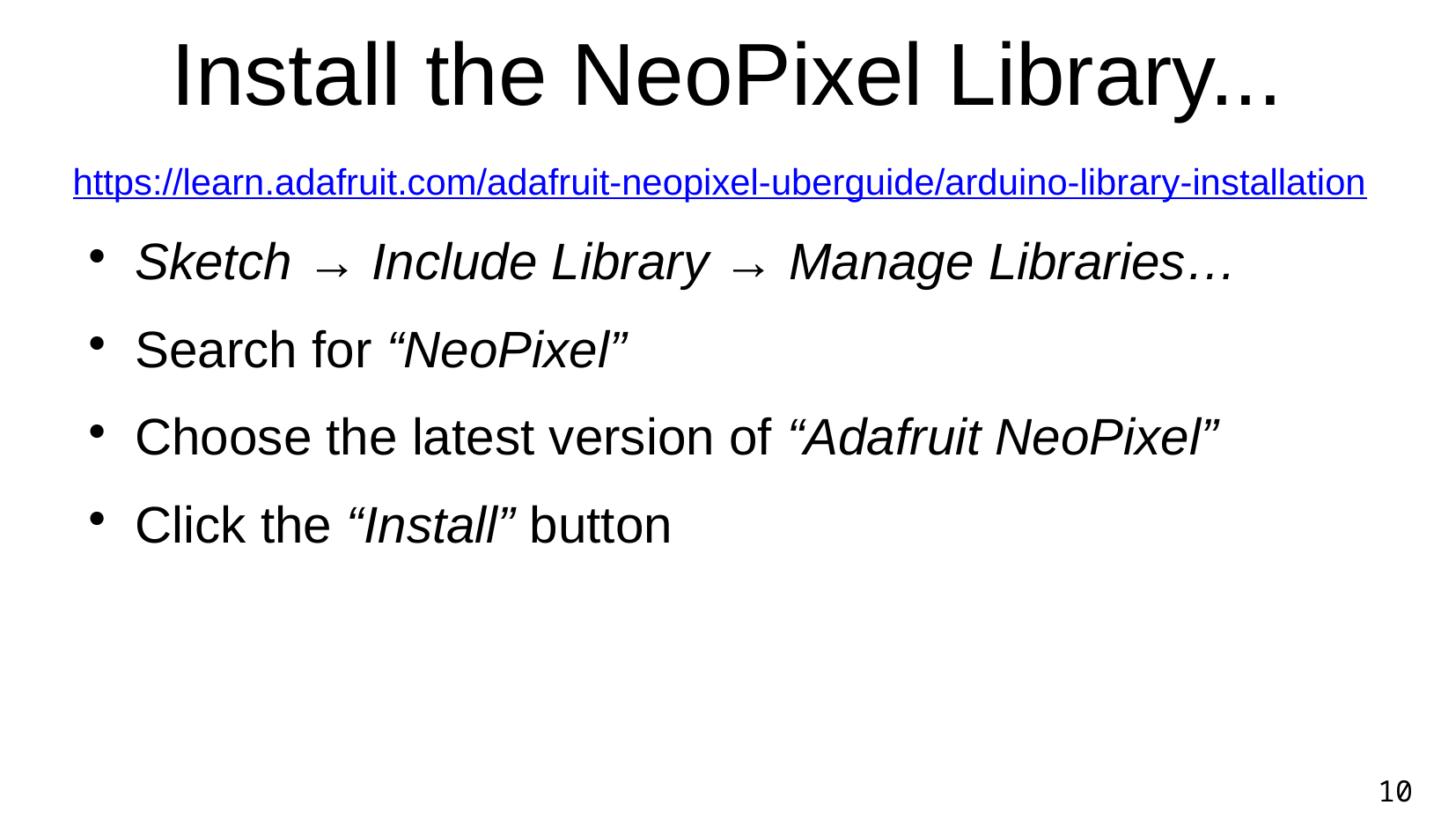

Install the NeoPixel Library...
https://learn.adafruit.com/adafruit-neopixel-uberguide/arduino-library-installation
Sketch → Include Library → Manage Libraries…
Search for “NeoPixel”
Choose the latest version of “Adafruit NeoPixel”
Click the “Install” button